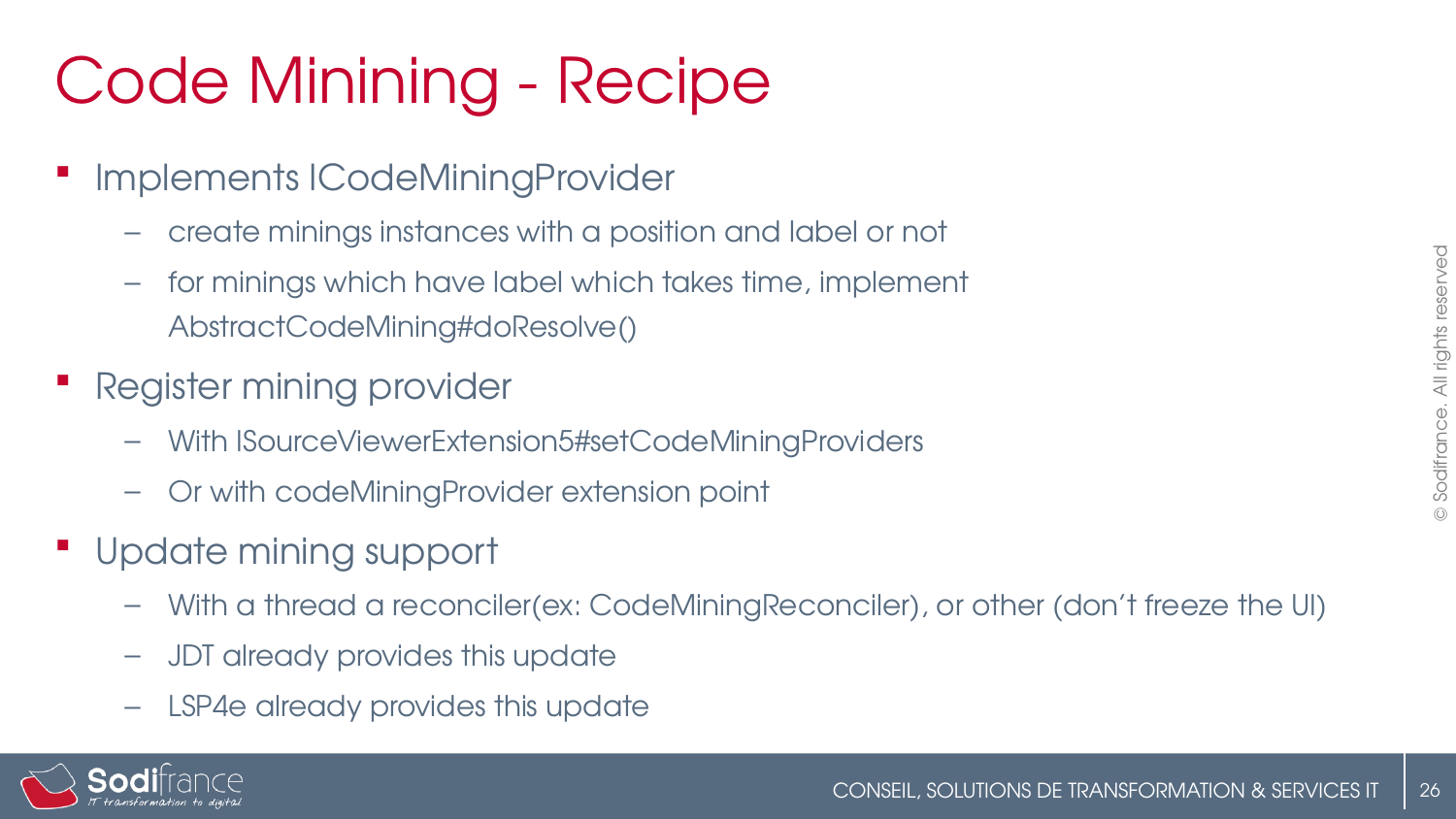

# Code Minining - Recipe
Implements ICodeMiningProvider
create minings instances with a position and label or not
for minings which have label which takes time, implement AbstractCodeMining#doResolve()
Register mining provider
With ISourceViewerExtension5#setCodeMiningProviders
Or with codeMiningProvider extension point
Update mining support
With a thread a reconciler(ex: CodeMiningReconciler), or other (don’t freeze the UI)
JDT already provides this update
LSP4e already provides this update